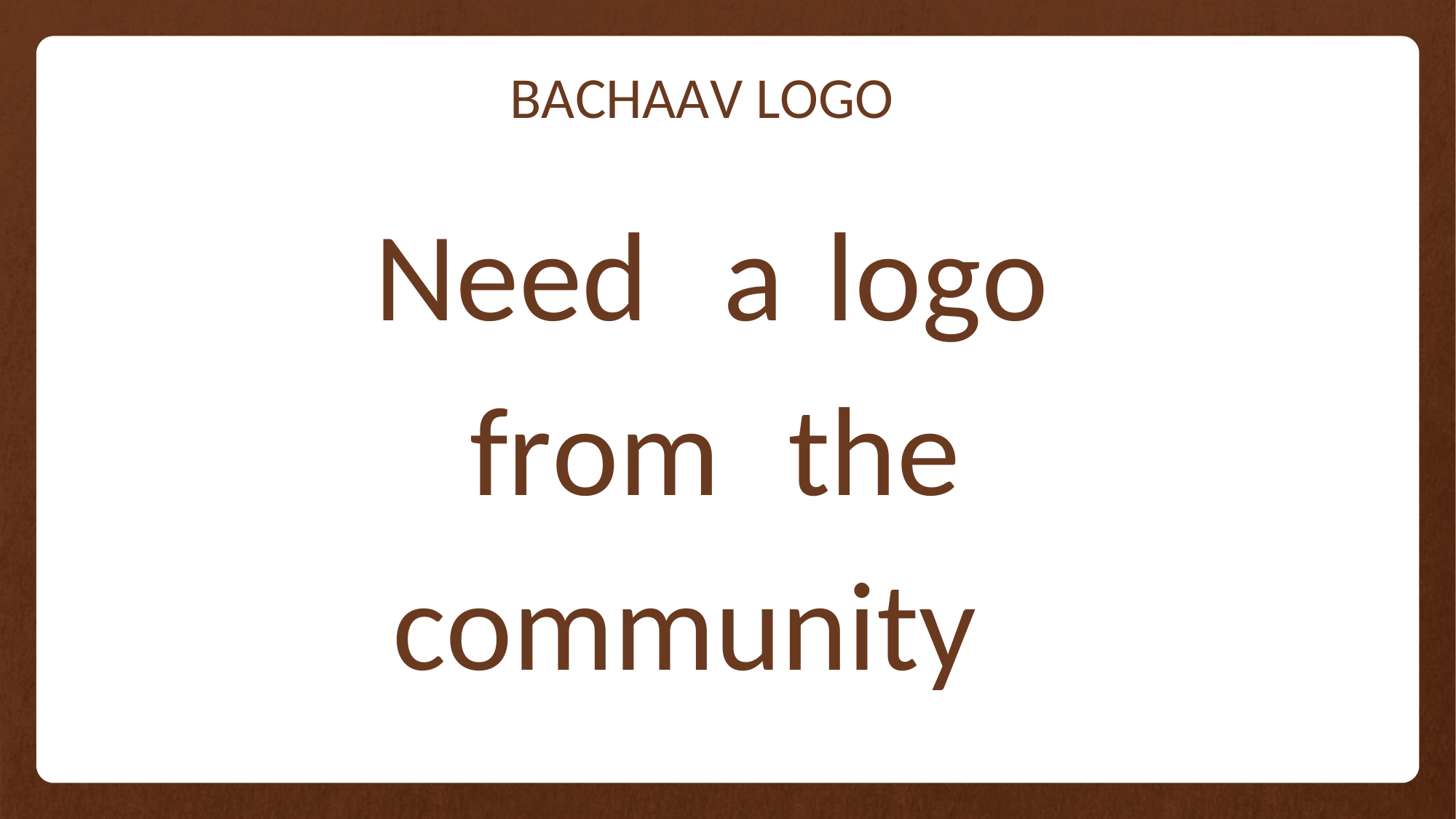

BACHAAV LOGO
Need
a
logo
from
the
community